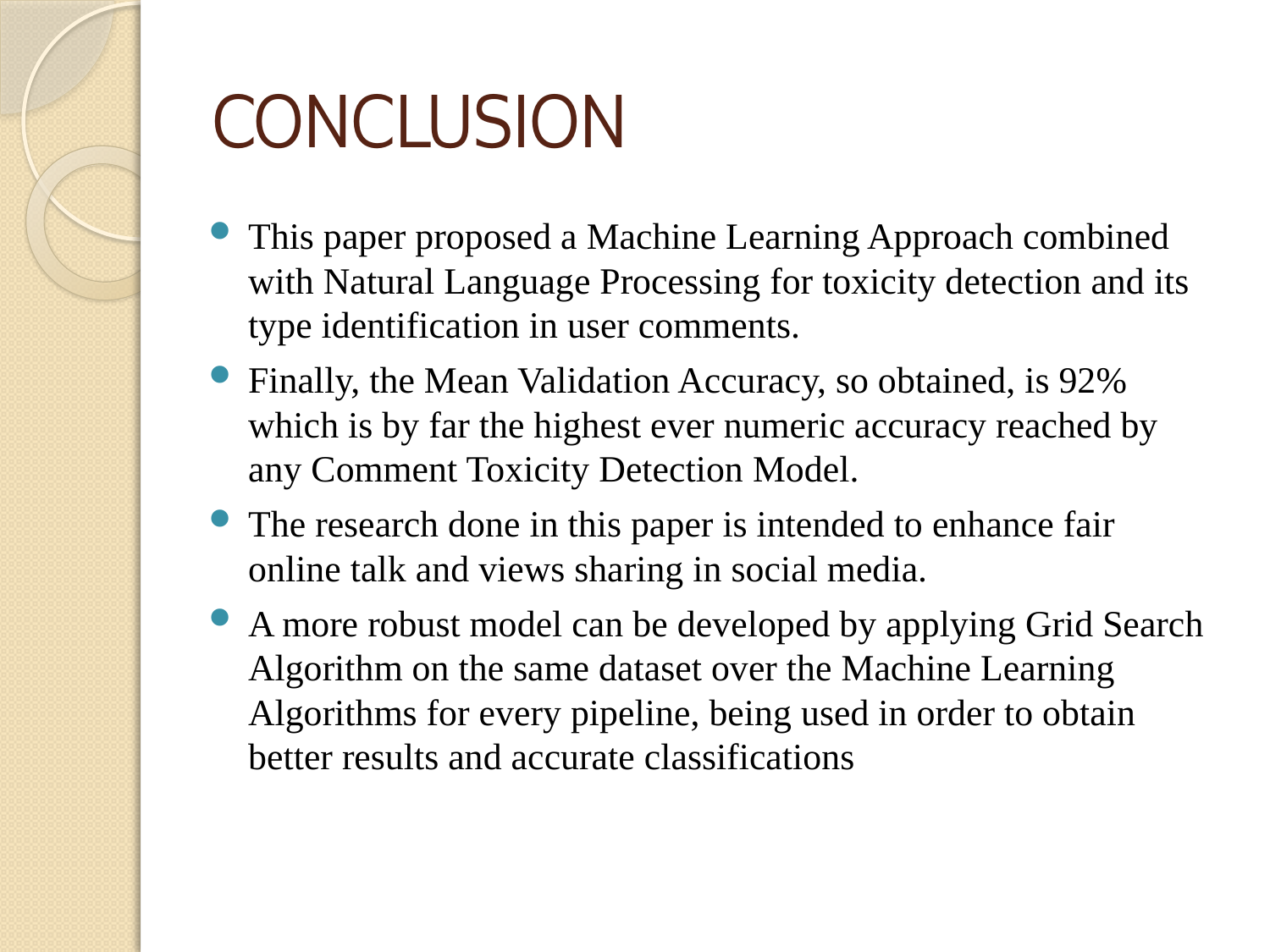

# CONCLUSION
This paper proposed a Machine Learning Approach combined with Natural Language Processing for toxicity detection and its type identification in user comments.
Finally, the Mean Validation Accuracy, so obtained, is 92% which is by far the highest ever numeric accuracy reached by any Comment Toxicity Detection Model.
The research done in this paper is intended to enhance fair online talk and views sharing in social media.
A more robust model can be developed by applying Grid Search Algorithm on the same dataset over the Machine Learning Algorithms for every pipeline, being used in order to obtain better results and accurate classifications